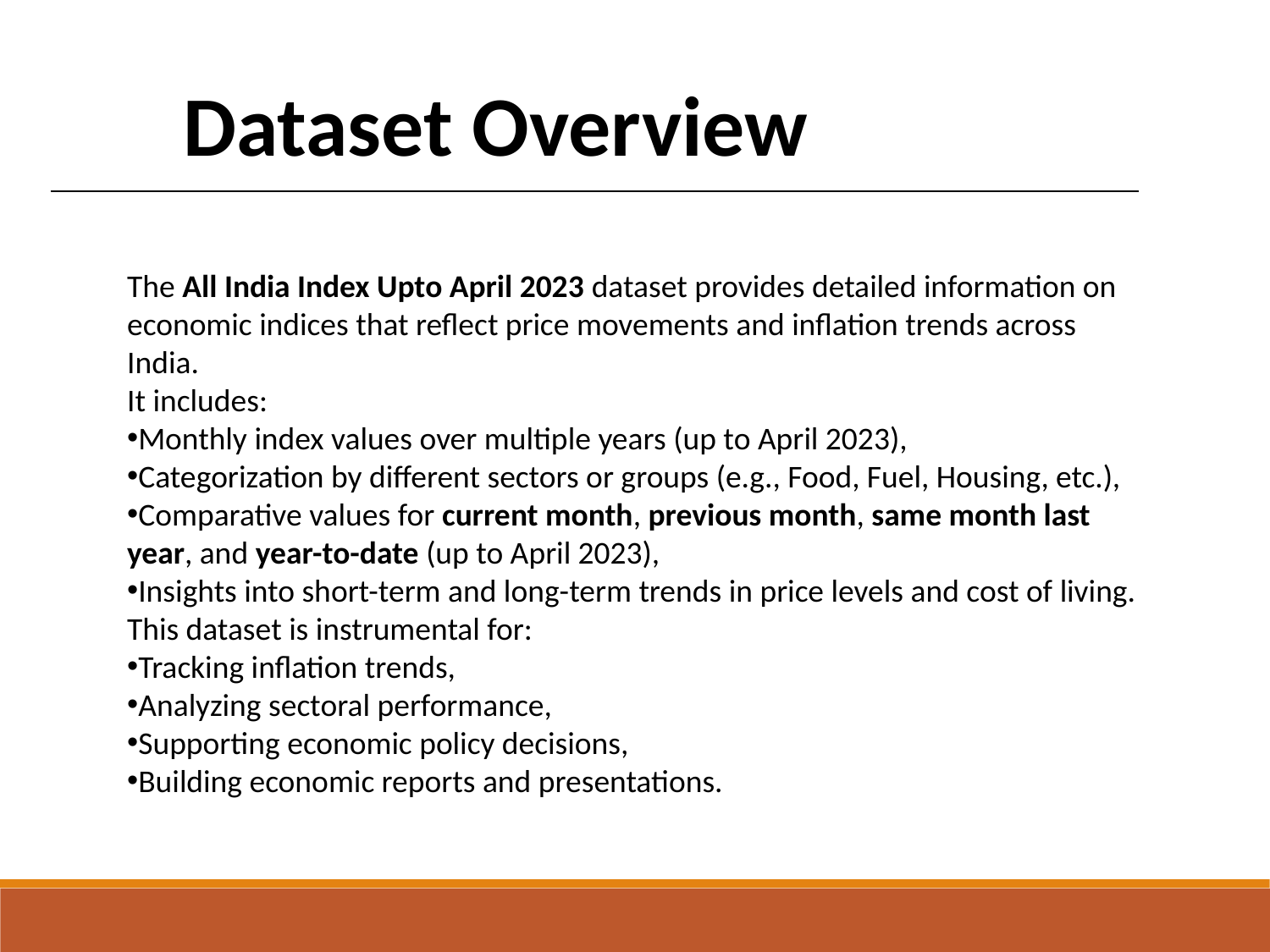

Dataset Overview

The All India Index Upto April 2023 dataset provides detailed information on economic indices that reflect price movements and inflation trends across India.
It includes:
Monthly index values over multiple years (up to April 2023),
Categorization by different sectors or groups (e.g., Food, Fuel, Housing, etc.),
Comparative values for current month, previous month, same month last year, and year-to-date (up to April 2023),
Insights into short-term and long-term trends in price levels and cost of living.
This dataset is instrumental for:
Tracking inflation trends,
Analyzing sectoral performance,
Supporting economic policy decisions,
Building economic reports and presentations.